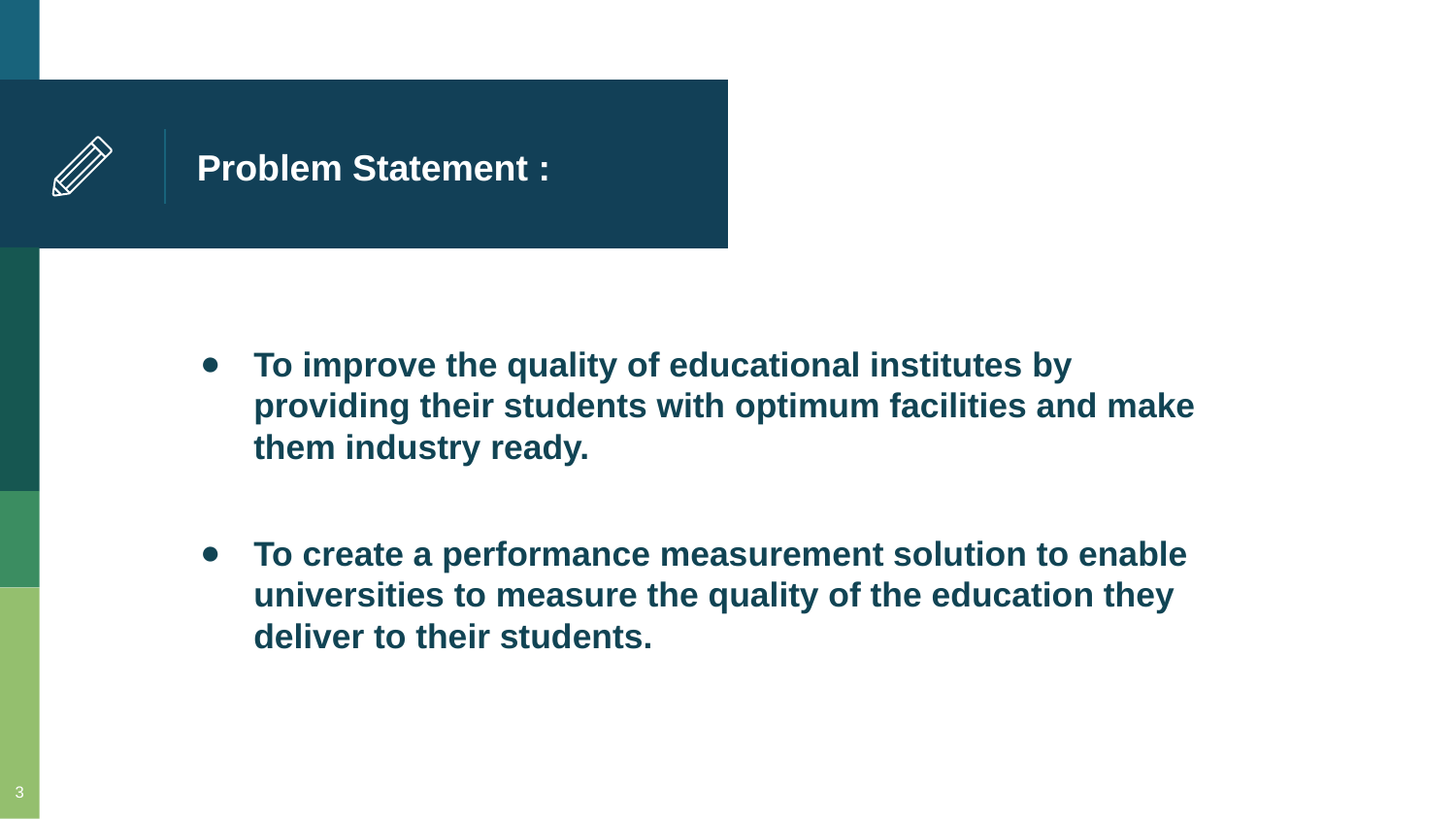

# Problem Statement :

To improve the quality of educational institutes by providing their students with optimum facilities and make them industry ready.

To create a performance measurement solution to enable universities to measure the quality of the education they deliver to their students.

3